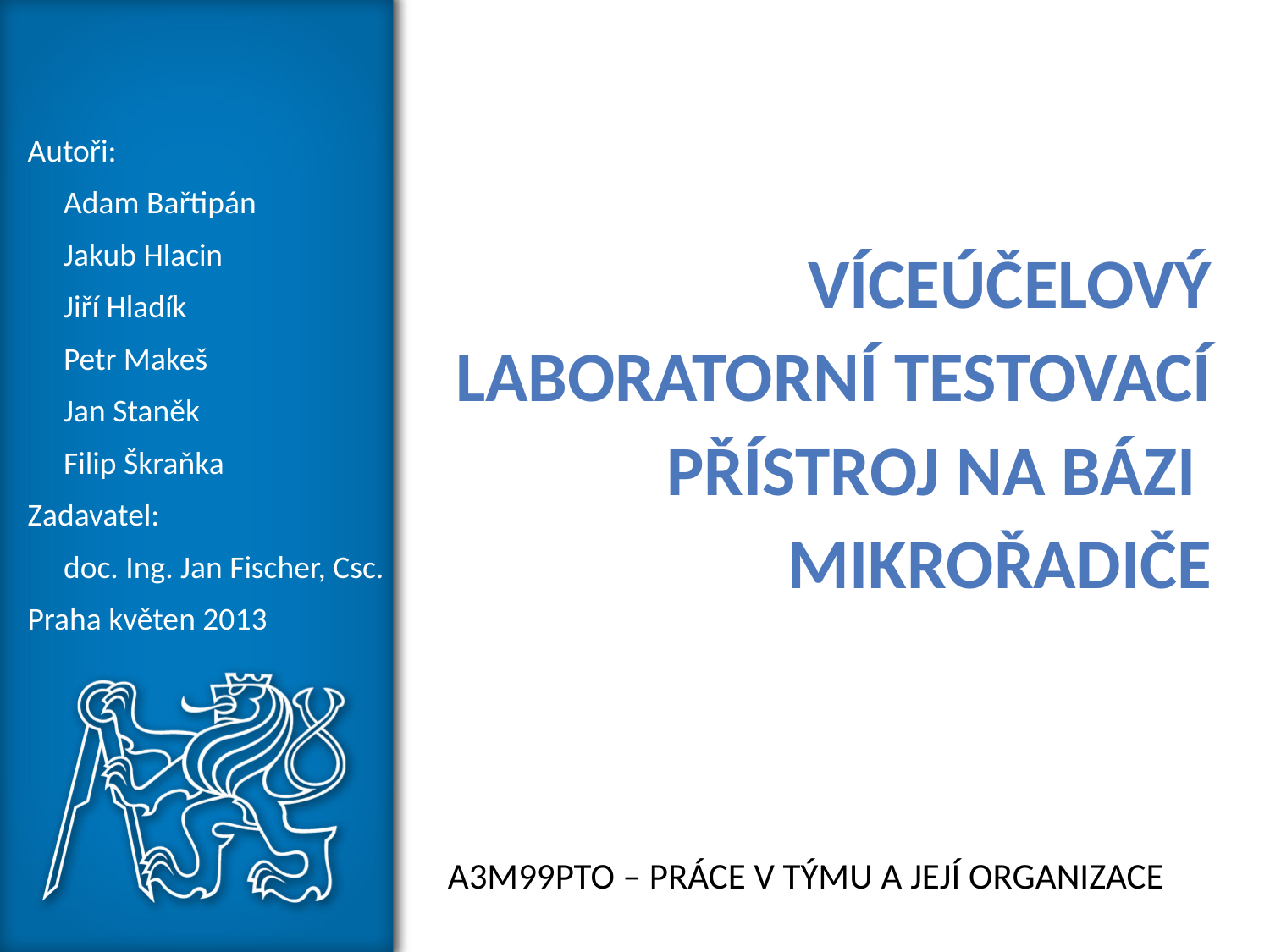

Autoři:
     Adam Bařtipán
     Jakub Hlacin
     Jiří Hladík
     Petr Makeš
     Jan Staněk
     Filip Škraňka
Zadavatel:
     doc. Ing. Jan Fischer, Csc.
Praha květen 2013

# Víceúčelový laboratorní testovací přístroj na bázi mikrořadiče
A3M99PTO – Práce v týmu a její organizace